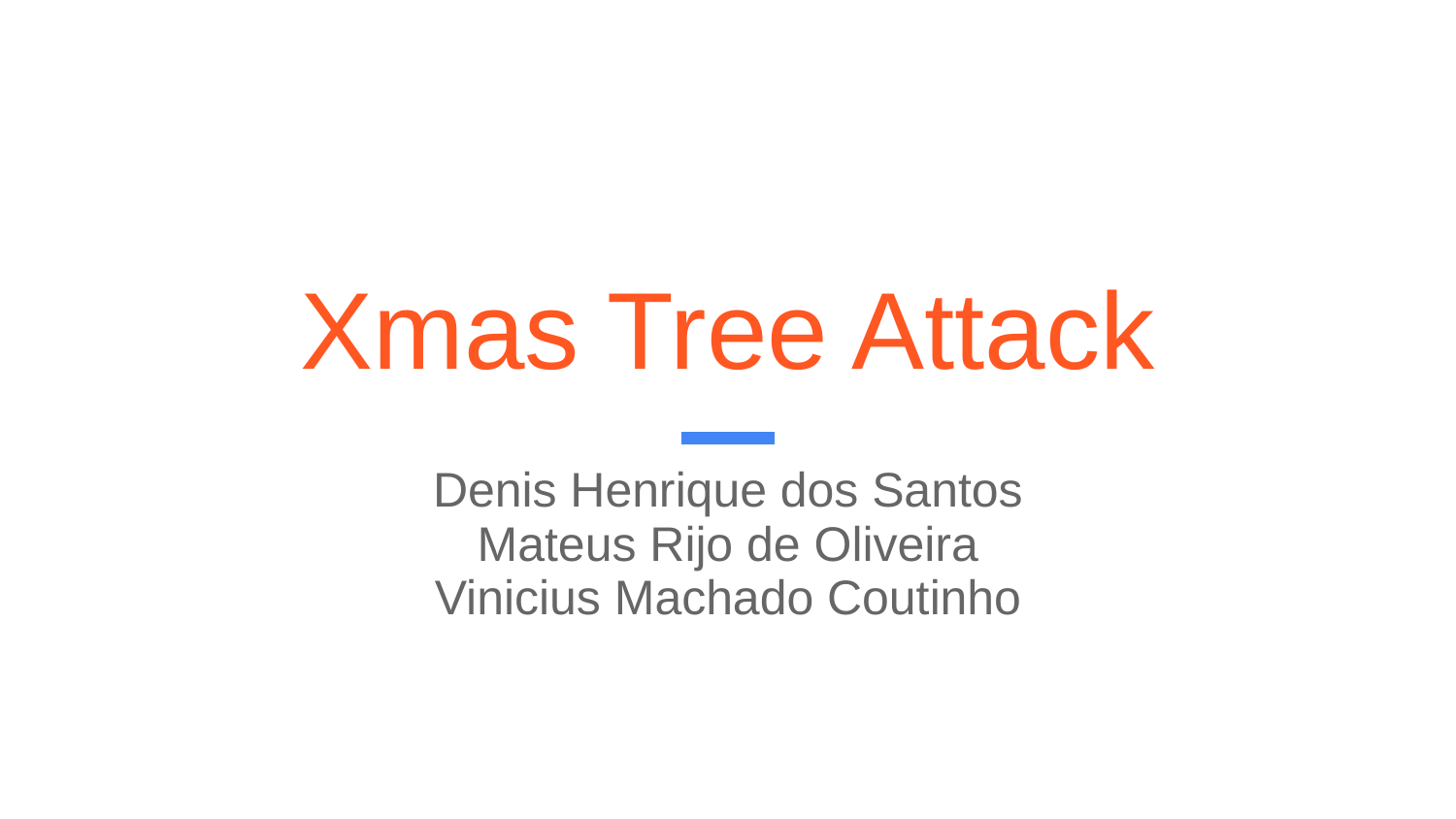

# Xmas Tree Attack
Denis Henrique dos Santos
Mateus Rijo de Oliveira
Vinicius Machado Coutinho